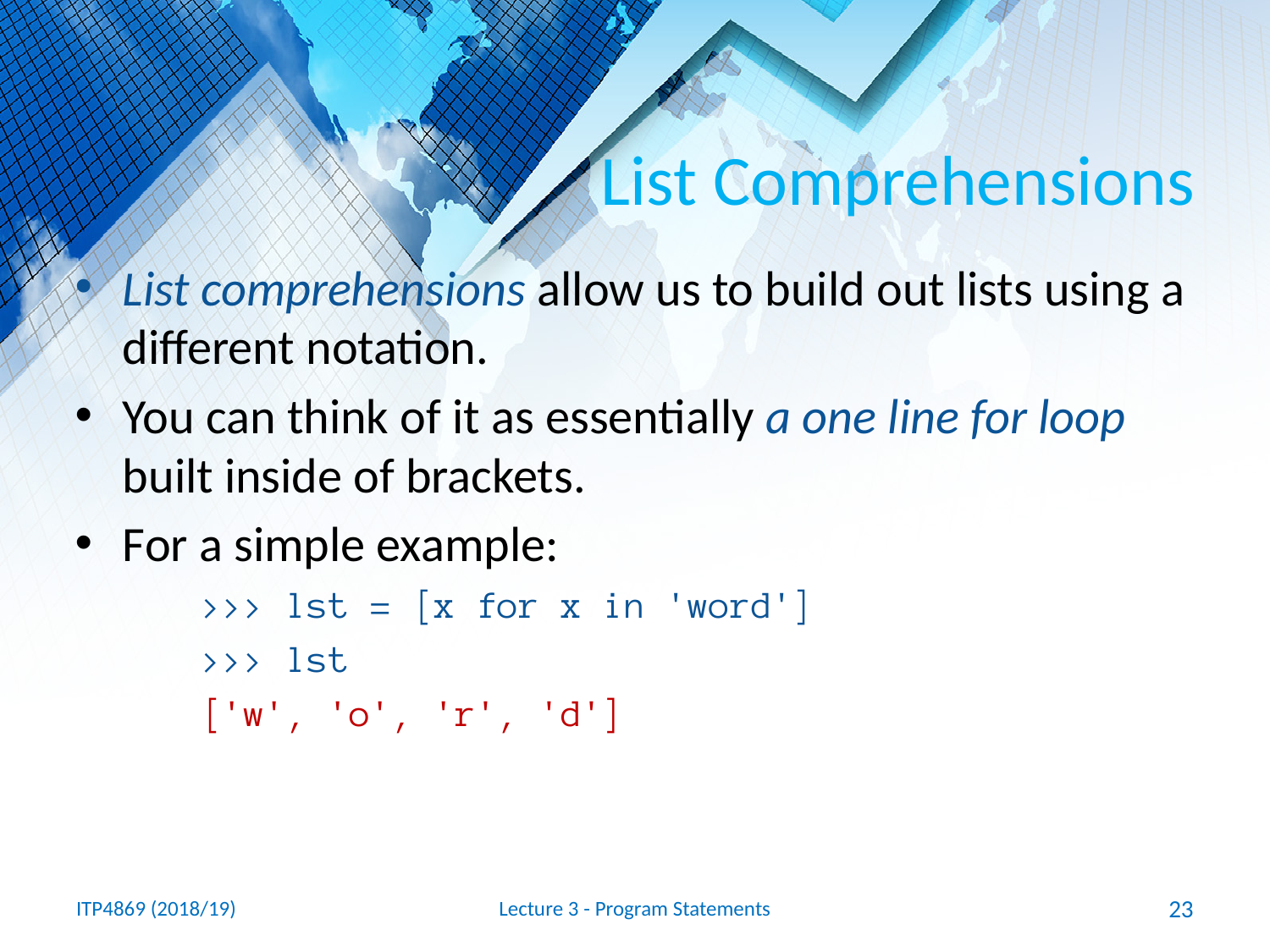

# List Comprehensions
List comprehensions allow us to build out lists using a different notation.
You can think of it as essentially a one line for loop built inside of brackets.
For a simple example:
>>> lst = [x for x in 'word']
>>> lst
['w', 'o', 'r', 'd']
ITP4869 (2018/19)
Lecture 3 - Program Statements
23